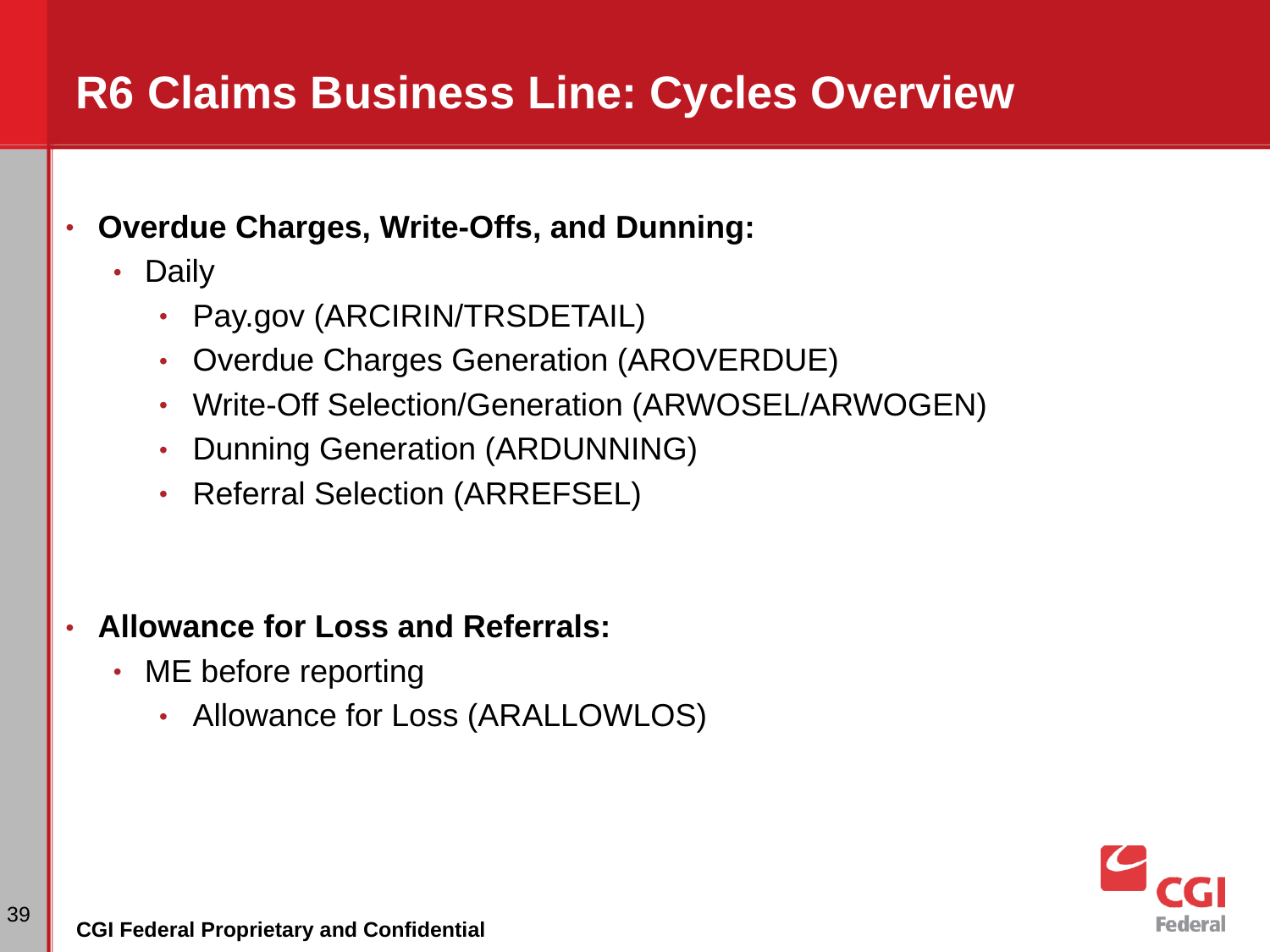

# R6 Claims Business Line: Cycles Overview

Overdue Charges, Write-Offs, and Dunning:
Daily
Pay.gov (ARCIRIN/TRSDETAIL)
Overdue Charges Generation (AROVERDUE)
Write-Off Selection/Generation (ARWOSEL/ARWOGEN)
Dunning Generation (ARDUNNING)
Referral Selection (ARREFSEL)

Allowance for Loss and Referrals:
ME before reporting
Allowance for Loss (ARALLOWLOS)

39
CGI Federal Proprietary and Confidential